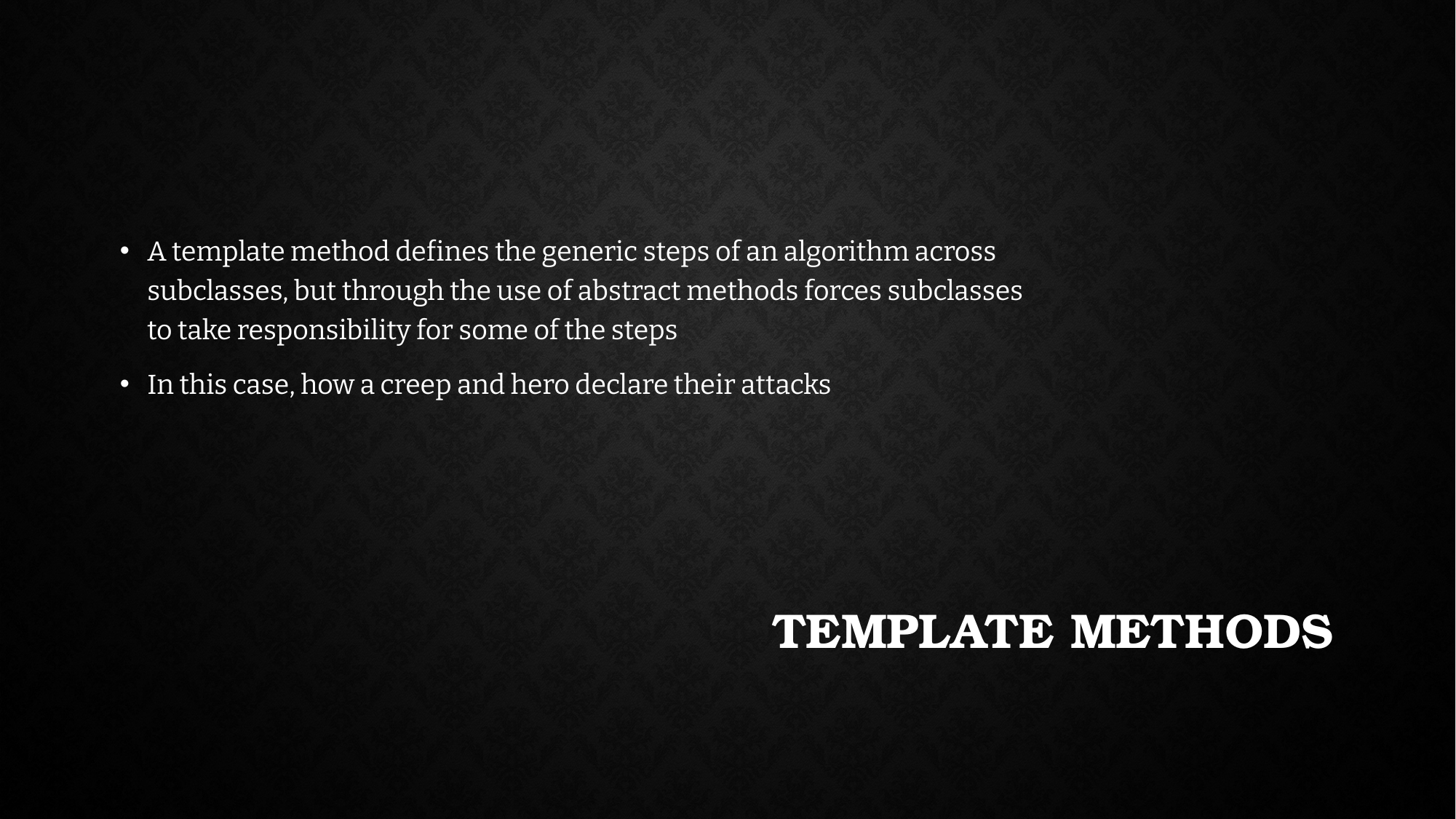

A template method defines the generic steps of an algorithm across subclasses, but through the use of abstract methods forces subclasses to take responsibility for some of the steps
In this case, how a creep and hero declare their attacks
# Template methods